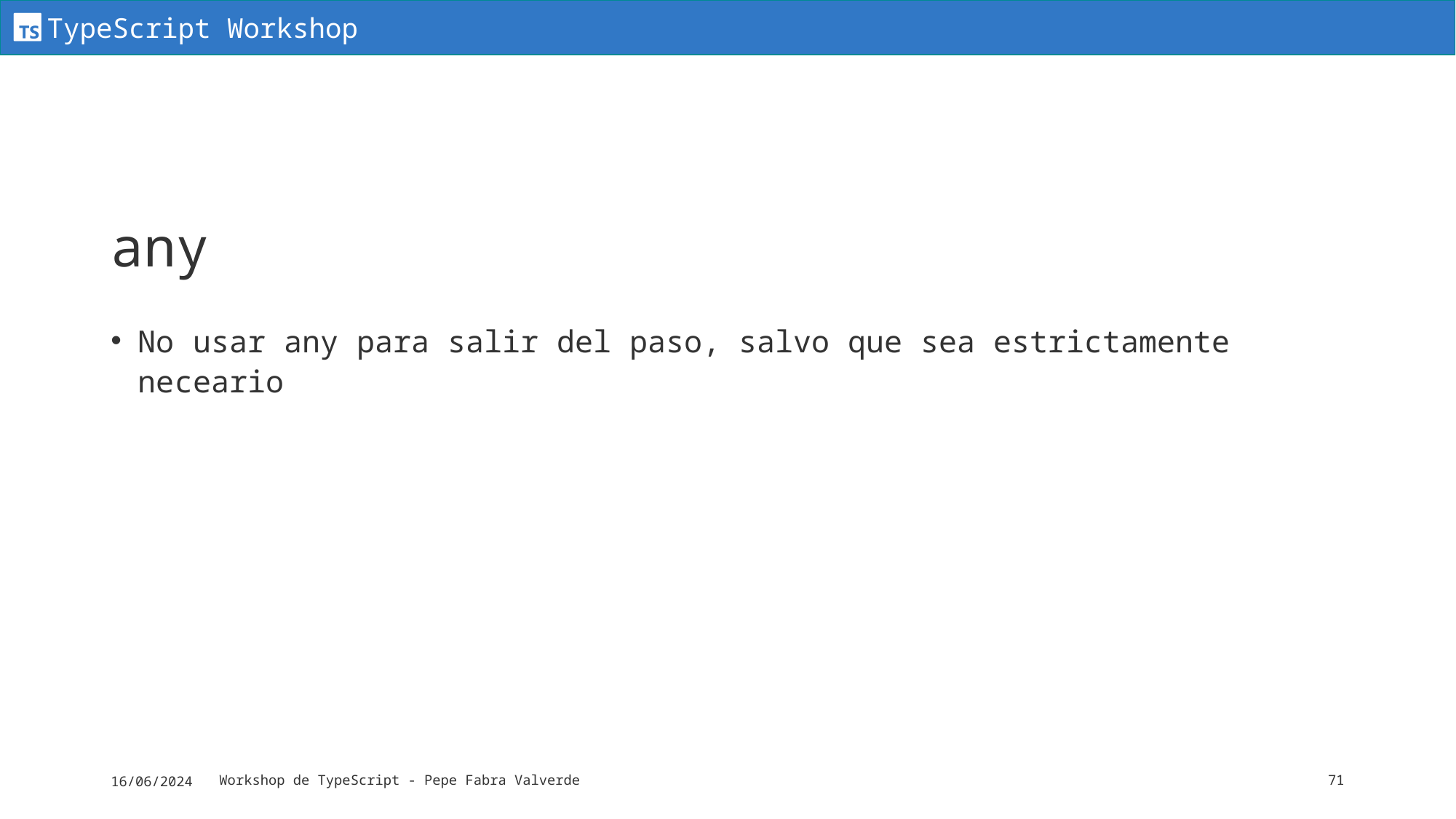

# any
No usar any para salir del paso, salvo que sea estrictamente neceario
16/06/2024
Workshop de TypeScript - Pepe Fabra Valverde
71